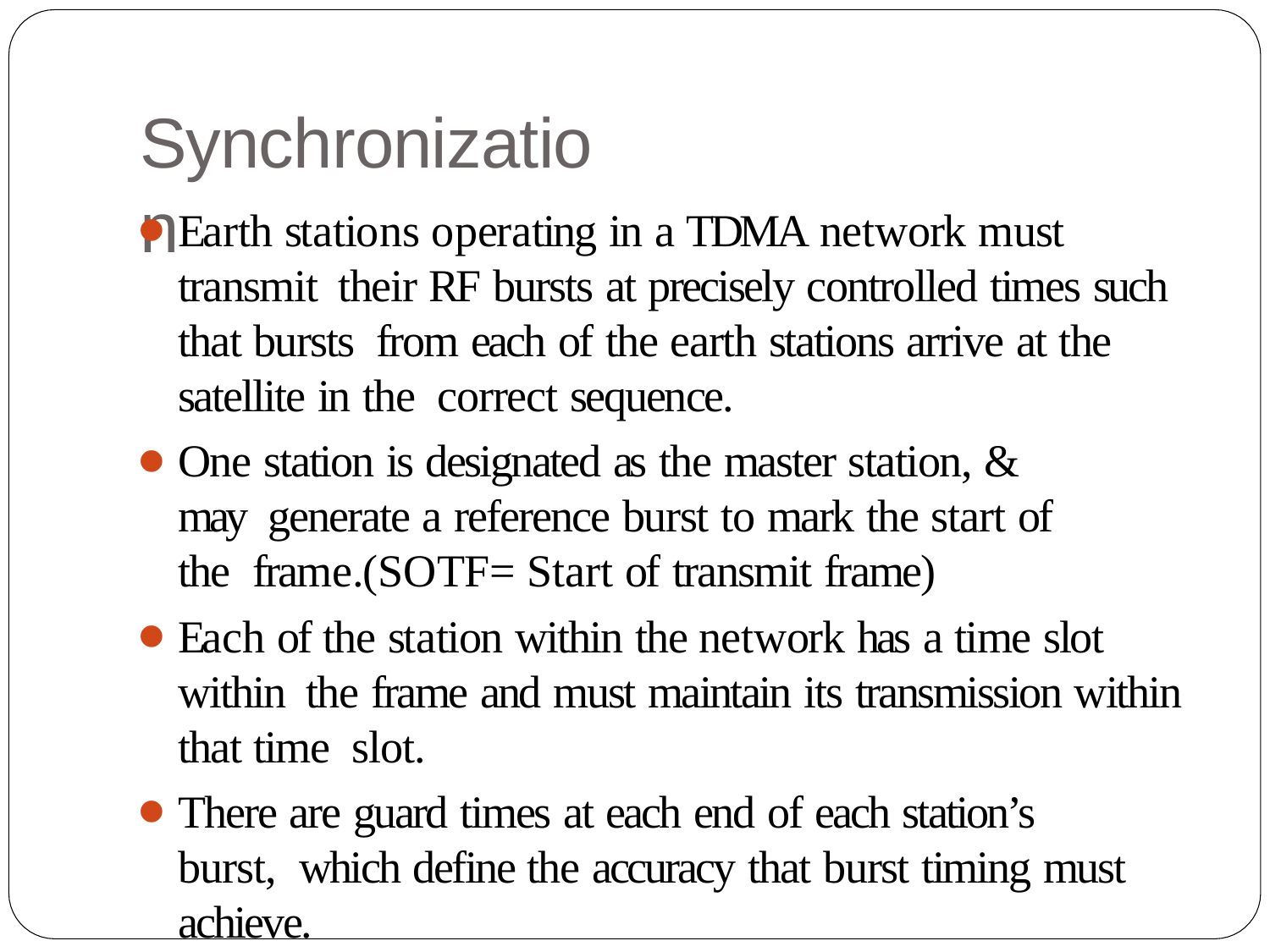

# Synchronization
Earth stations operating in a TDMA network must transmit  their RF bursts at precisely controlled times such that bursts  from each of the earth stations arrive at the satellite in the  correct sequence.
One station is designated as the master station, & may  generate a reference burst to mark the start of the  frame.(SOTF= Start of transmit frame)
Each of the station within the network has a time slot within  the frame and must maintain its transmission within that time  slot.
There are guard times at each end of each station’s burst,  which define the accuracy that burst timing must achieve.